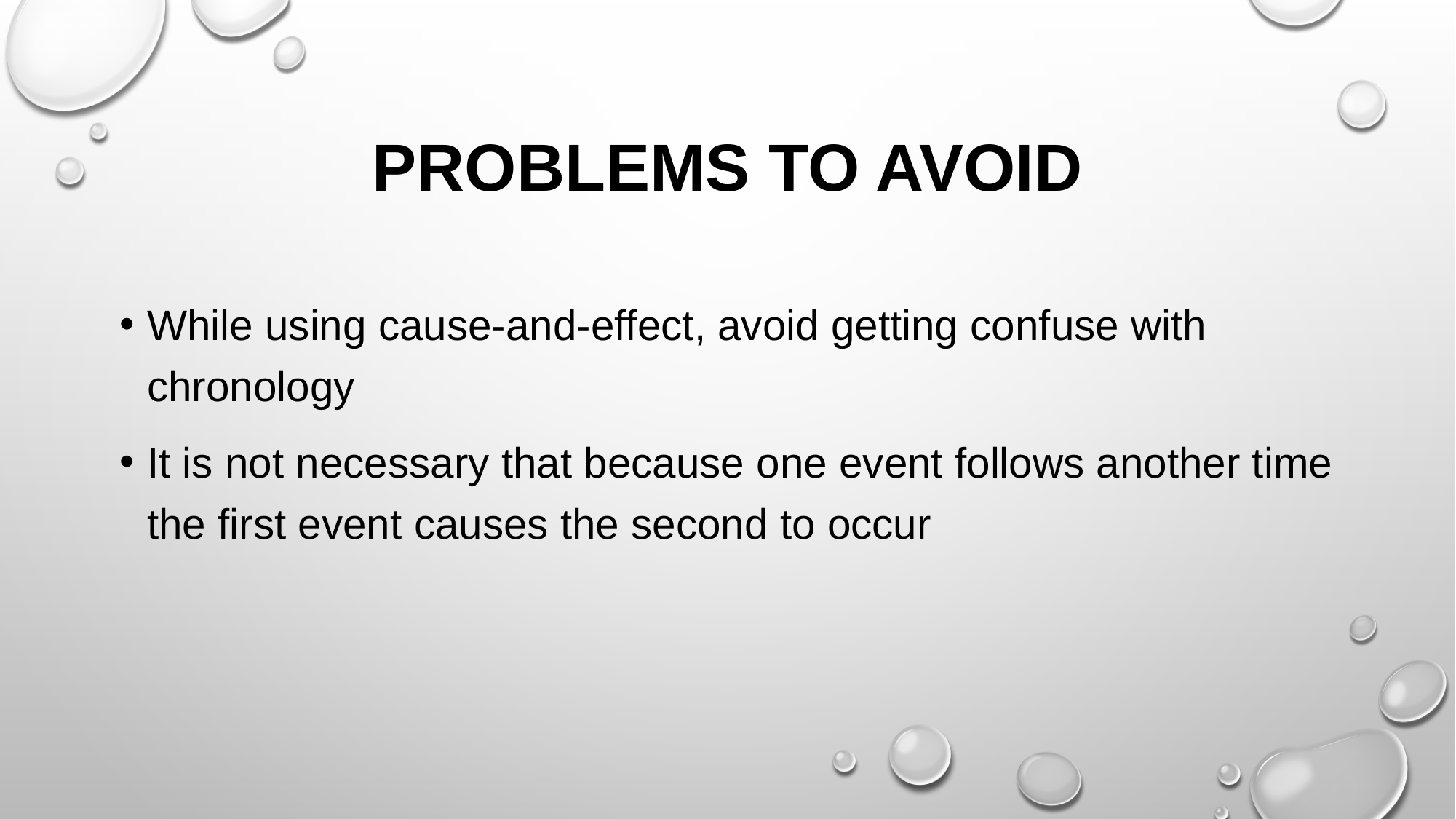

# Problems to avoid
While using cause-and-effect, avoid getting confuse with chronology
It is not necessary that because one event follows another time the first event causes the second to occur